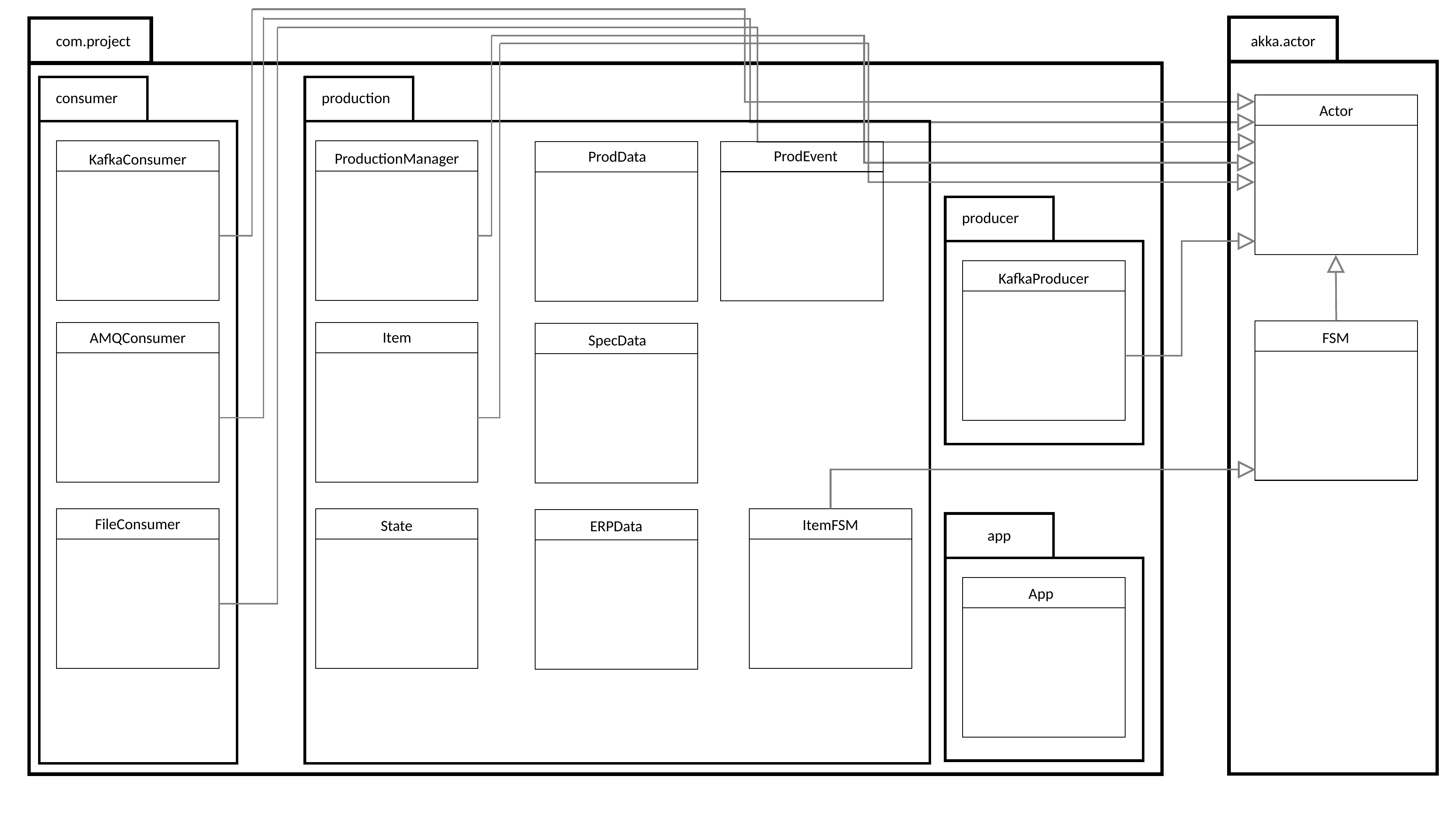

akka.actor
com.project

production
consumer

Actor

ProdEvent
ProdData
ProductionManager
KafkaConsumer

producer

KafkaProducer

Item
AMQConsumer
FSM
SpecData

FileConsumer
ItemFSM
State
ERPData

app

App